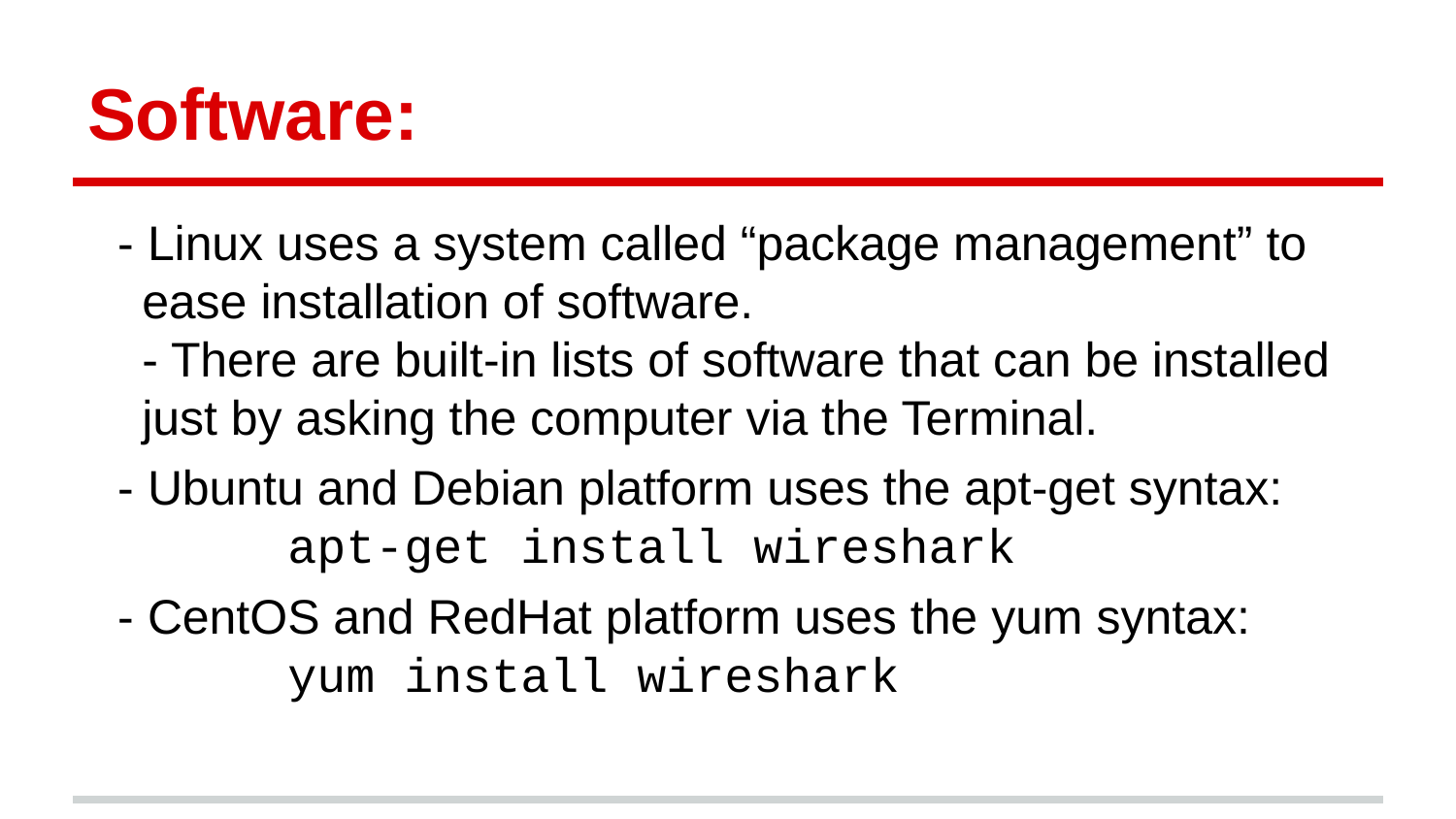

# Software:
- Linux uses a system called “package management” to ease installation of software.
- There are built-in lists of software that can be installed just by asking the computer via the Terminal.
- Ubuntu and Debian platform uses the apt-get syntax:
	apt-get install wireshark
- CentOS and RedHat platform uses the yum syntax:
	yum install wireshark